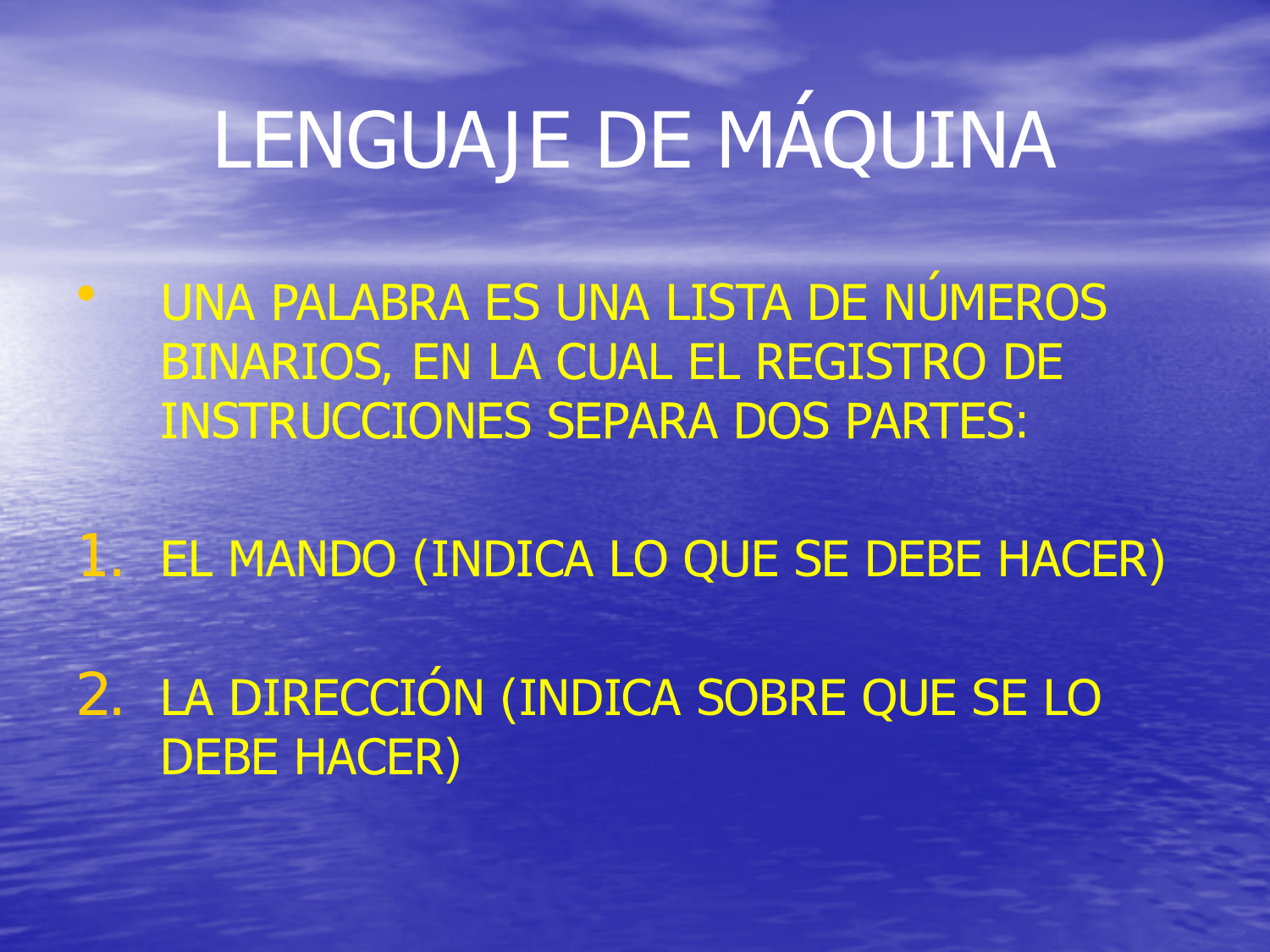

# LENGUAJE DE MÁQUINA
UNA PALABRA ES UNA LISTA DE NÚMEROS BINARIOS, EN LA CUAL EL REGISTRO DE INSTRUCCIONES SEPARA DOS PARTES:

EL MANDO (INDICA LO QUE SE DEBE HACER)

LA DIRECCIÓN (INDICA SOBRE QUE SE LO DEBE HACER)